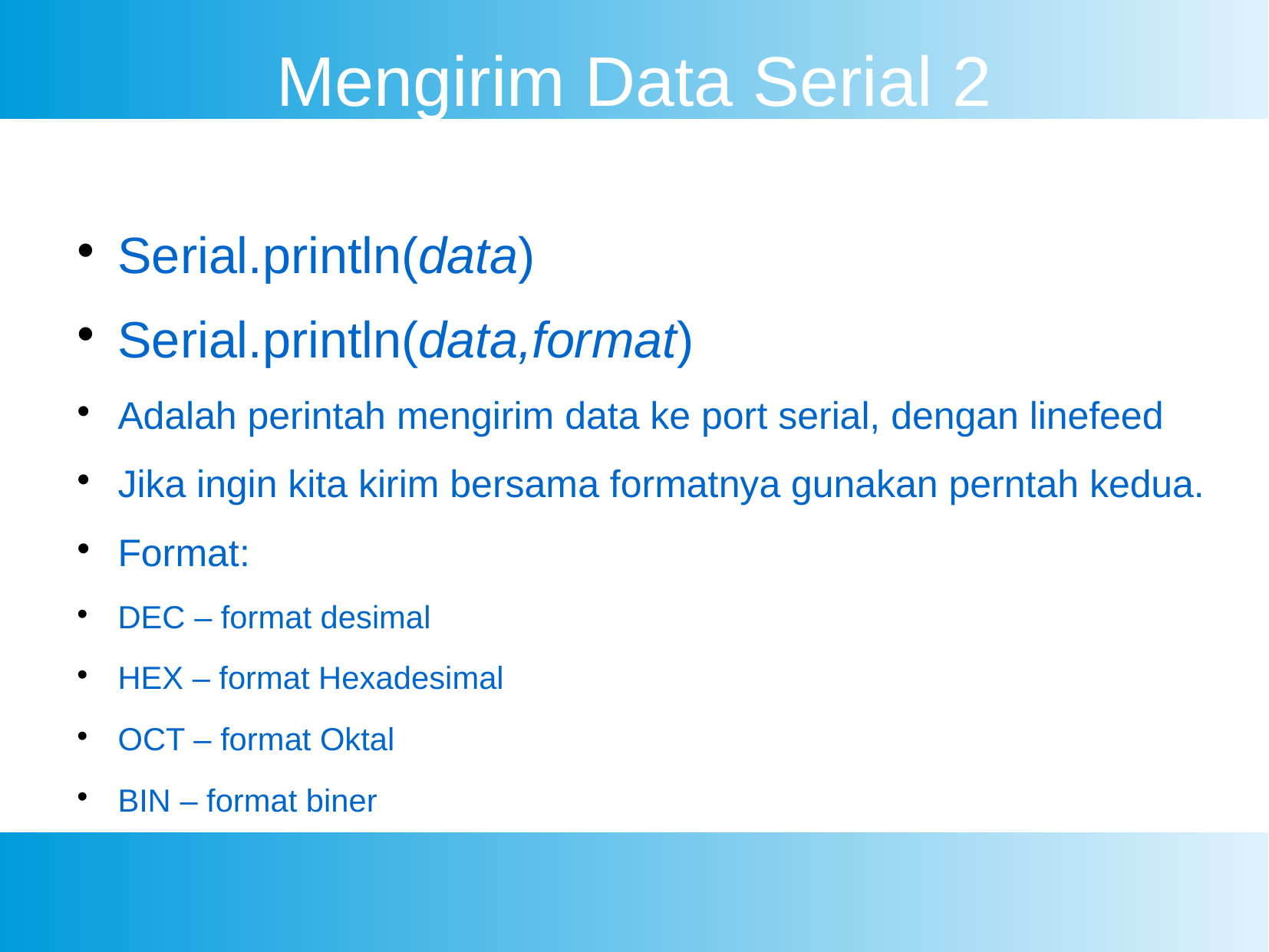

Mengirim Data Serial 2
Serial.println(data)
Serial.println(data,format)
Adalah perintah mengirim data ke port serial, dengan linefeed
Jika ingin kita kirim bersama formatnya gunakan perntah kedua.
Format:
DEC – format desimal
HEX – format Hexadesimal
OCT – format Oktal
BIN – format biner